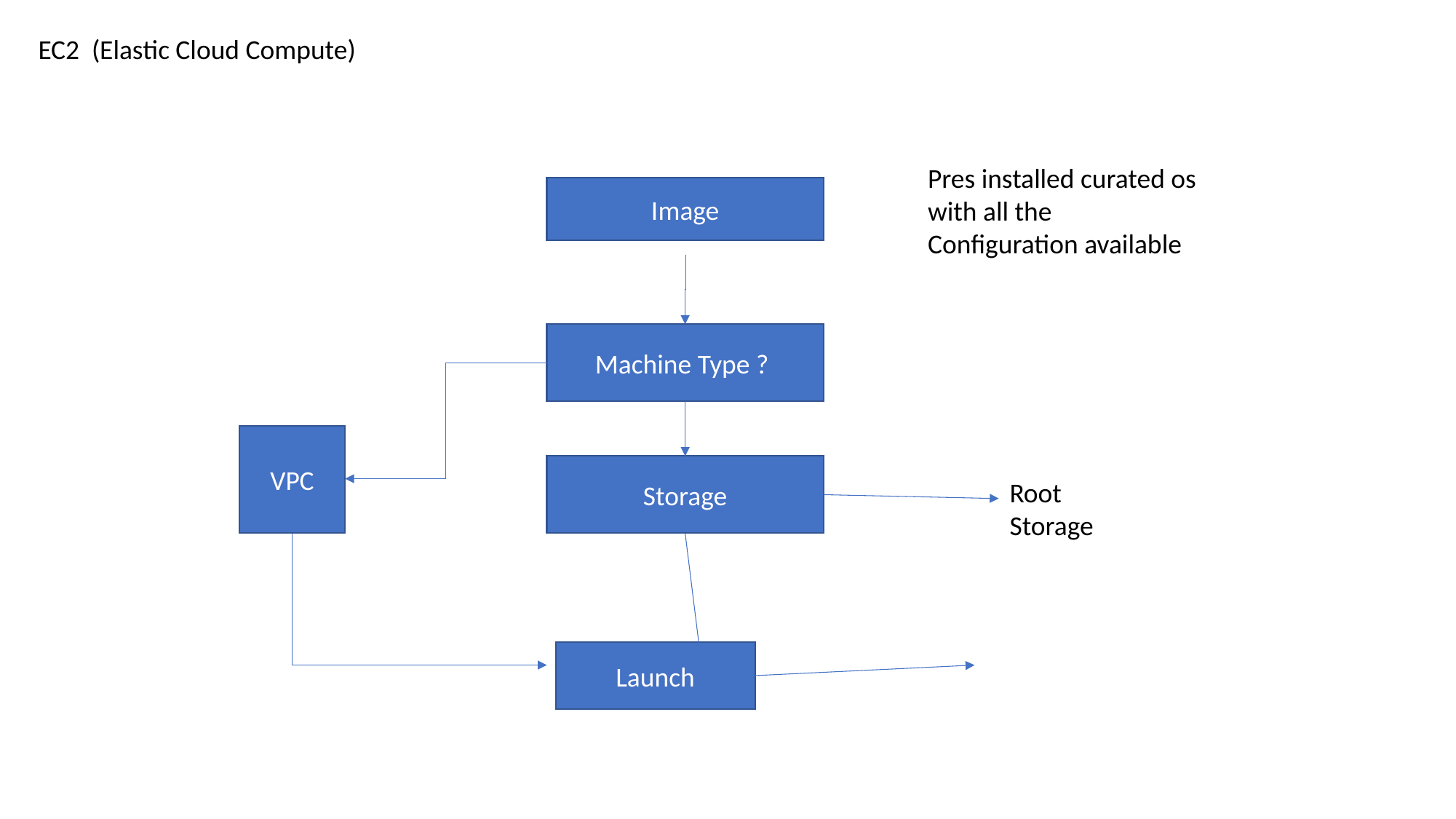

EC2  (Elastic Cloud Compute)
Pres installed curated os with all the Configuration available
Image
Machine Type ?
VPC
Storage
Root Storage
Launch